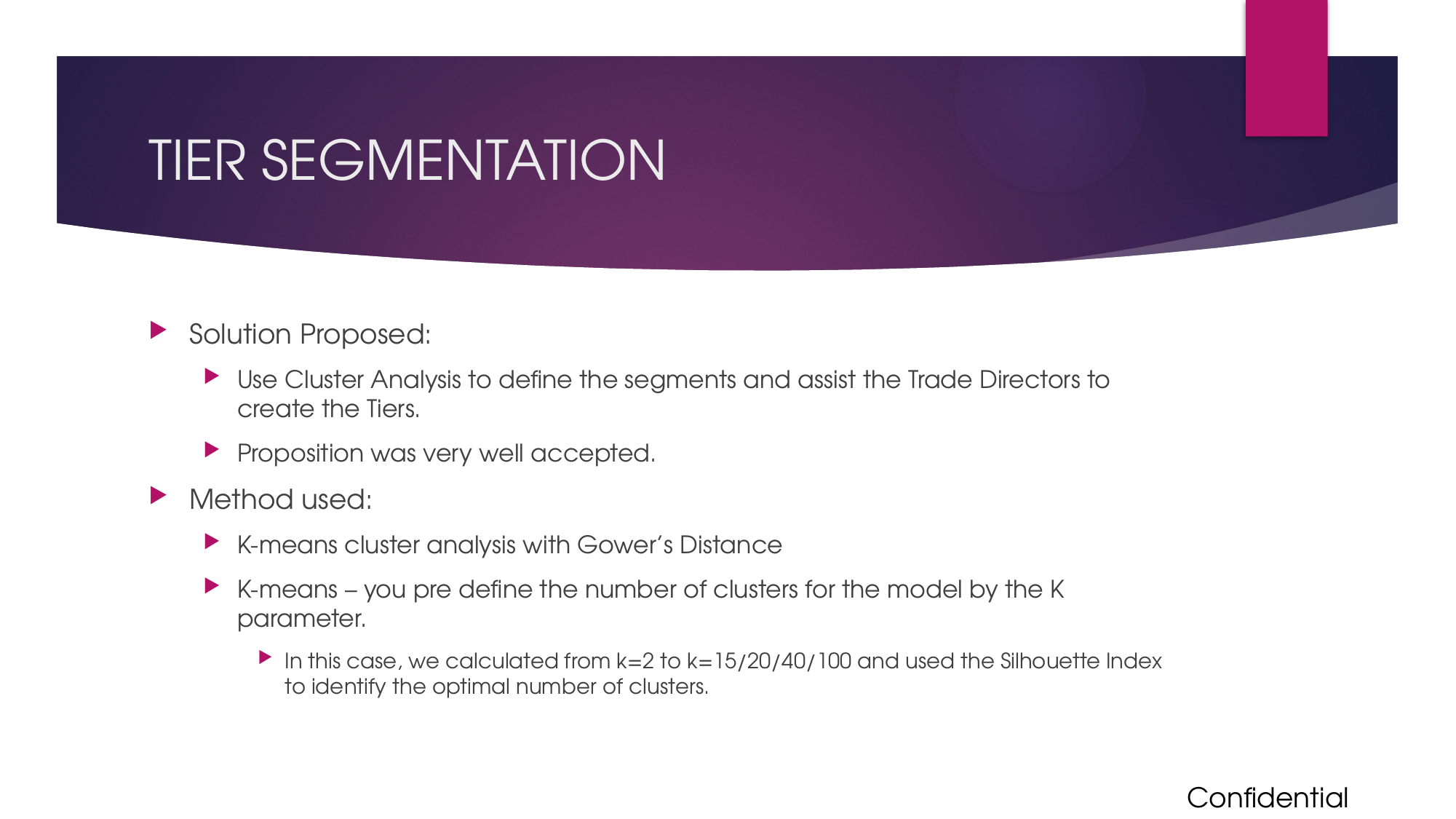

# TIER SEGMENTATION
Solution Proposed:
Use Cluster Analysis to define the segments and assist the Trade Directors to create the Tiers.
Proposition was very well accepted.
Method used:
K-means cluster analysis with Gower’s Distance
K-means – you pre define the number of clusters for the model by the K parameter.
In this case, we calculated from k=2 to k=15/20/40/100 and used the Silhouette Index to identify the optimal number of clusters.
Confidential